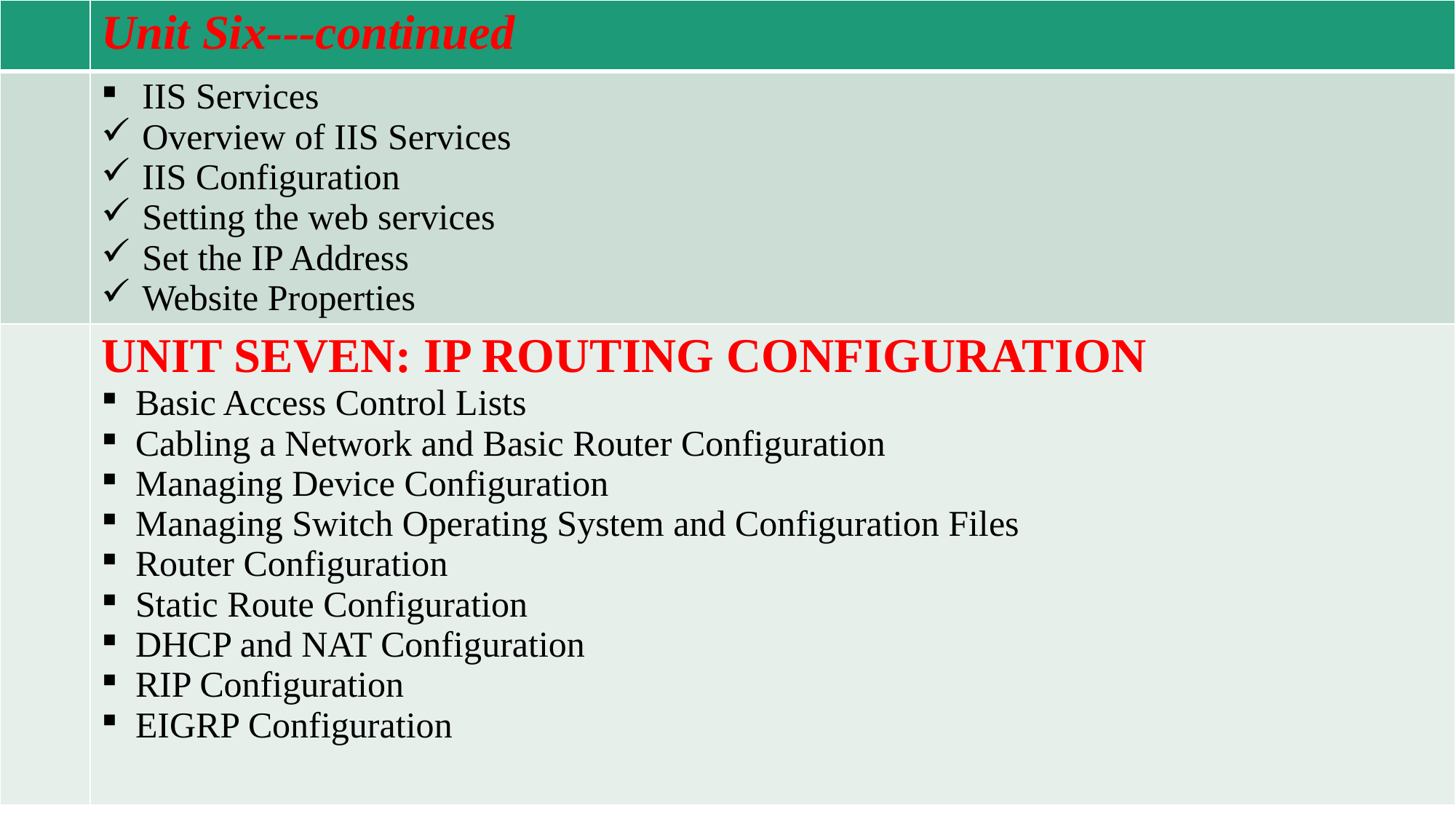

|  | Unit Six---continued |
| --- | --- |
|  | IIS Services Overview of IIS Services IIS Configuration Setting the web services Set the IP Address Website Properties |
|  | UNIT SEVEN: IP ROUTING CONFIGURATION Basic Access Control Lists Cabling a Network and Basic Router Configuration Managing Device Configuration Managing Switch Operating System and Configuration Files Router Configuration Static Route Configuration DHCP and NAT Configuration RIP Configuration EIGRP Configuration |
12